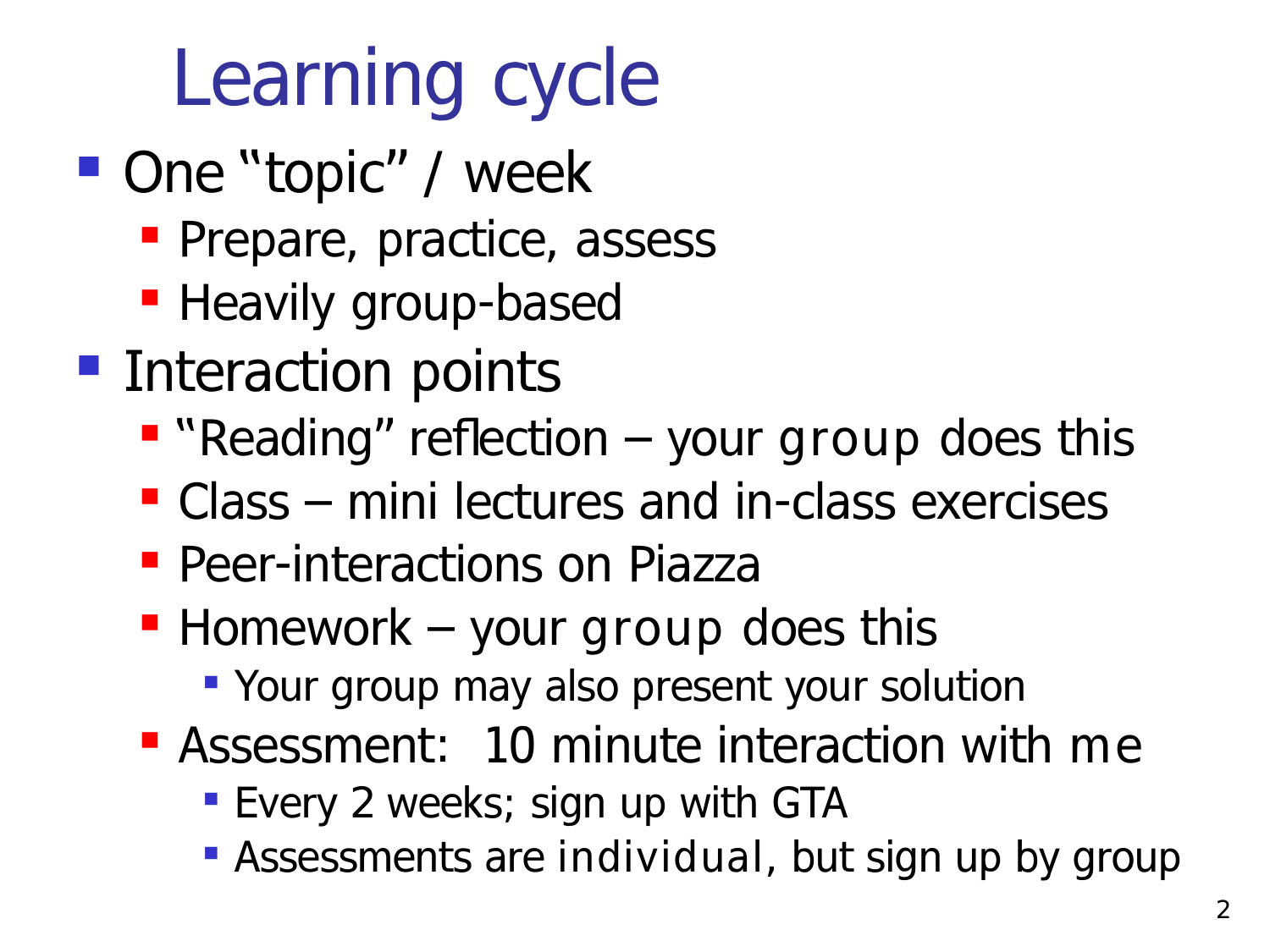

# Learning cycle
One “topic” / week
Prepare, practice, assess
Heavily group-based
Interaction points
“Reading” reflection – your group does this
Class – mini lectures and in-class exercises
Peer-interactions on Piazza
Homework – your group does this
Your group may also present your solution
Assessment:  10 minute interaction with me
Every 2 weeks; sign up with GTA
Assessments are individual, but sign up by group

2